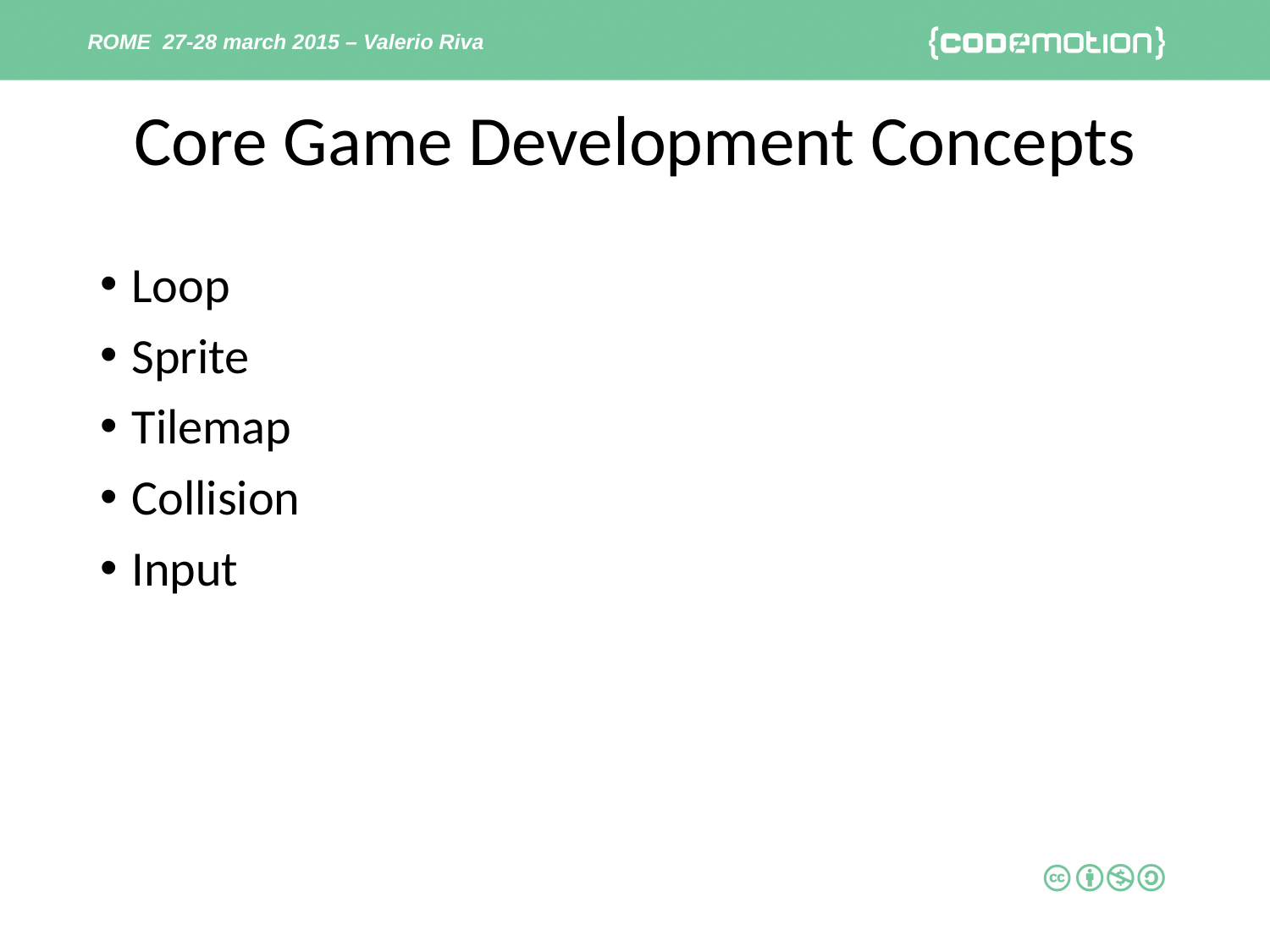

ROME  27-28 march 2015 – Valerio Riva
# Core Game Development Concepts
Loop
Sprite
Tilemap
Collision
Input
10